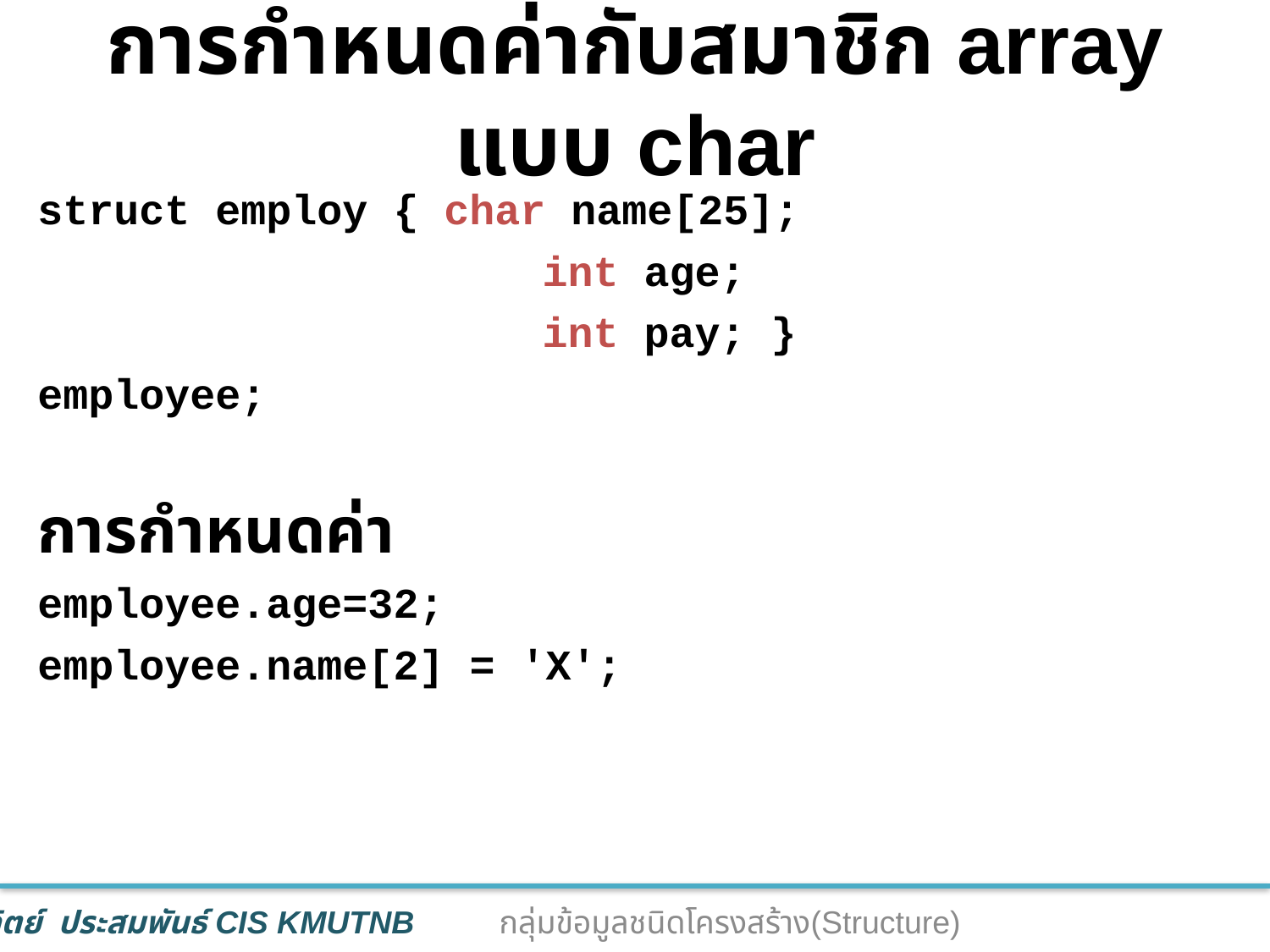

# การกำหนดค่ากับสมาชิก array แบบ char
struct employ { char name[25];
 		             int age;
		             int pay; }
employee;

การกำหนดค่า
employee.age=32;
employee.name[2] = 'X';
15
กลุ่มข้อมูลชนิดโครงสร้าง(Structure)